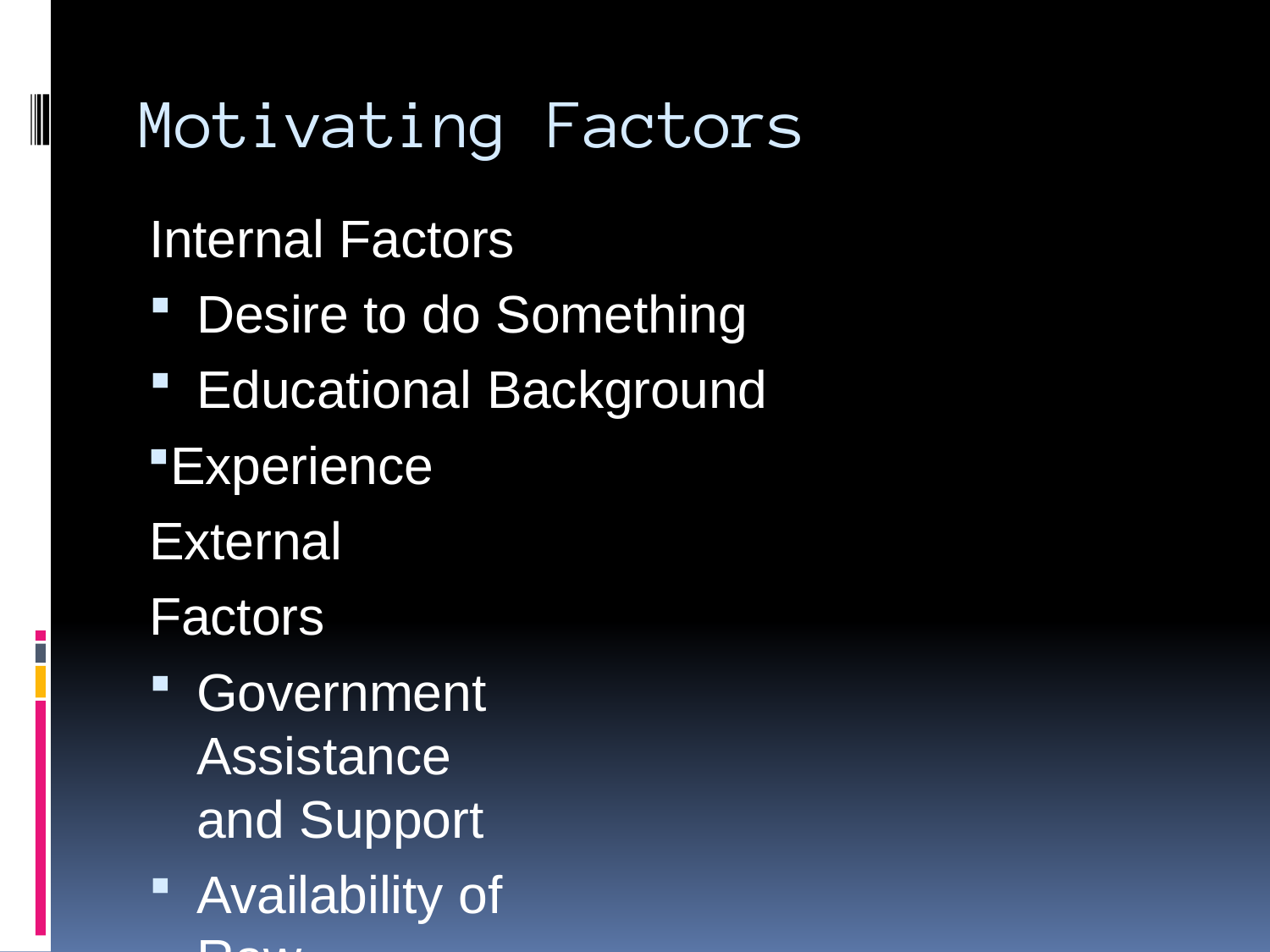

# Motivating Factors
Internal Factors
Desire to do Something
Educational Background
Experience  External Factors
Government Assistance and Support
Availability of Raw material
Encouragement from big	business houses
Promising demand for the product.